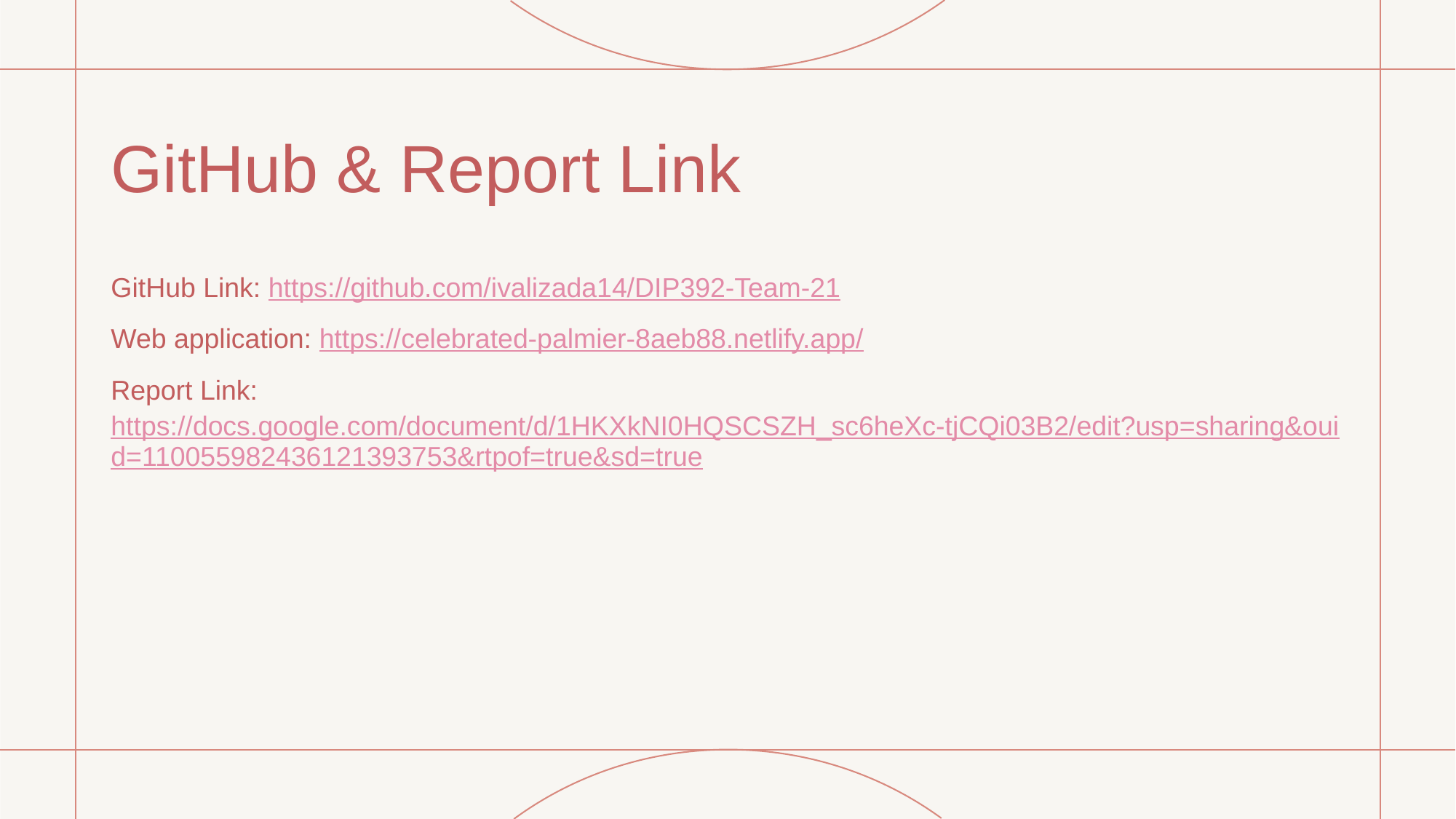

# GitHub & Report Link
GitHub Link: https://github.com/ivalizada14/DIP392-Team-21
Web application: https://celebrated-palmier-8aeb88.netlify.app/
Report Link: https://docs.google.com/document/d/1HKXkNI0HQSCSZH_sc6heXc-tjCQi03B2/edit?usp=sharing&ouid=110055982436121393753&rtpof=true&sd=true